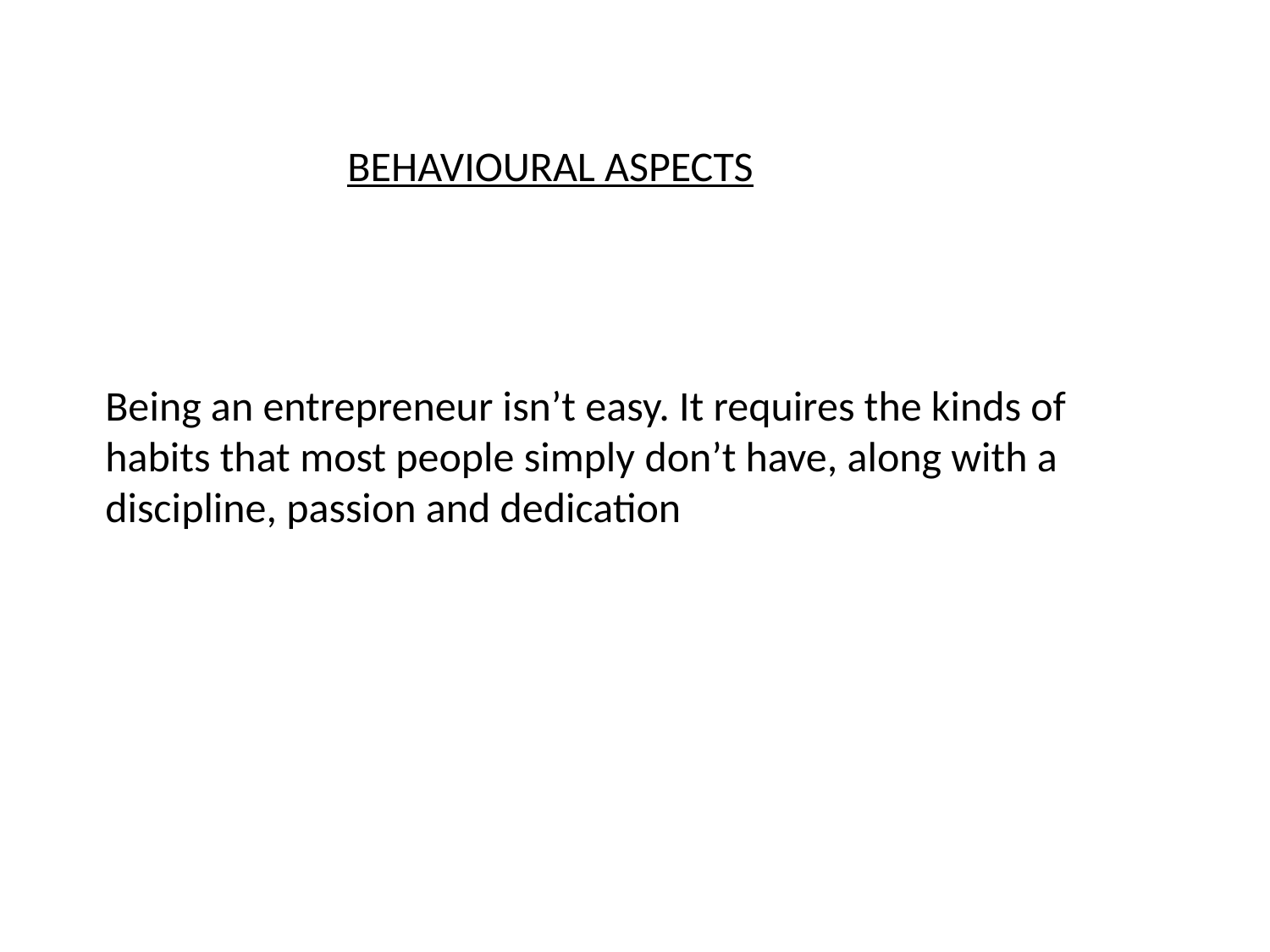

BEHAVIOURAL ASPECTS
Being an entrepreneur isn’t easy. It requires the kinds of habits that most people simply don’t have, along with a discipline, passion and dedication